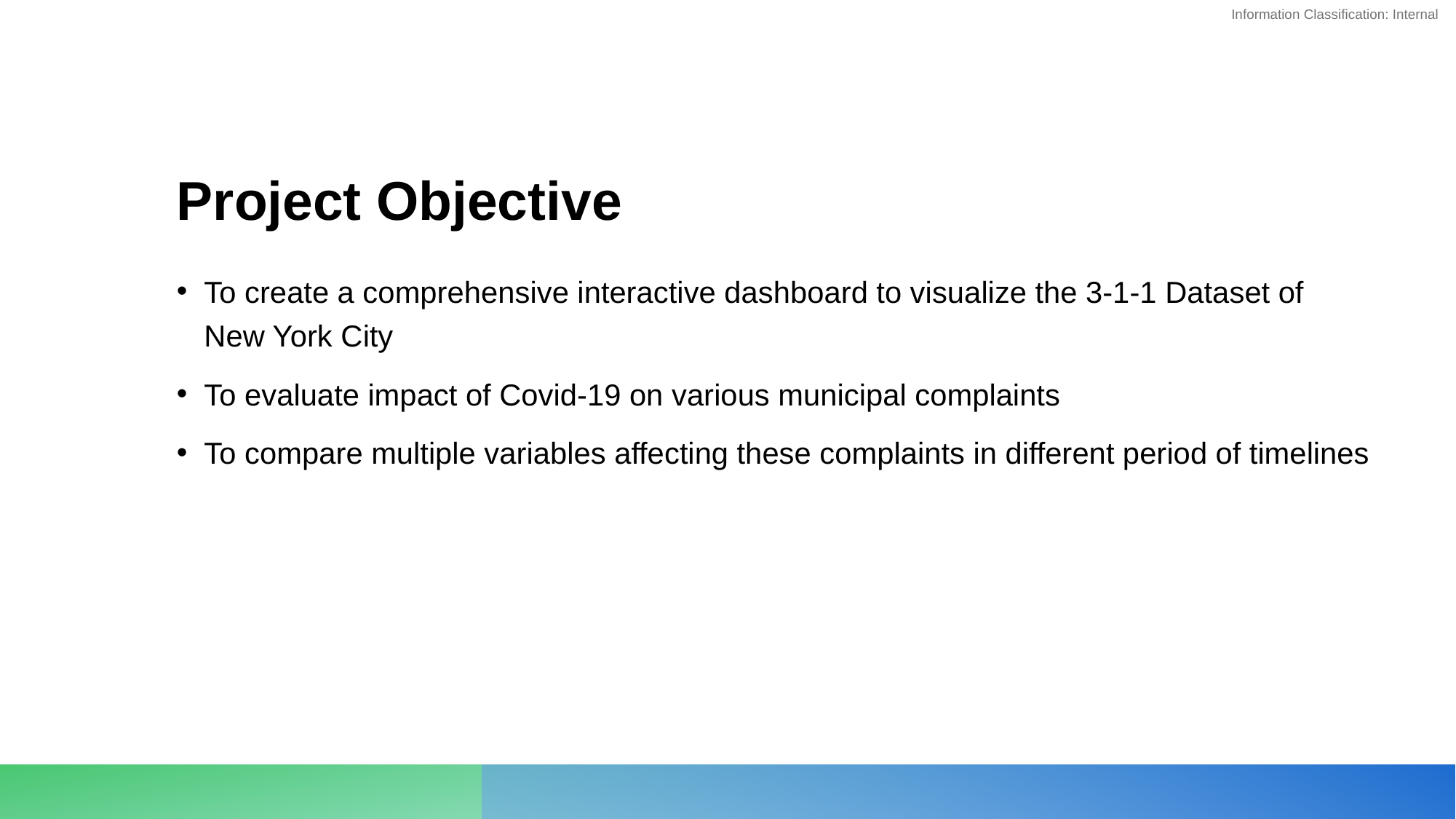

# Project Objective
To create a comprehensive interactive dashboard to visualize the 3-1-1 Dataset of New York City
To evaluate impact of Covid-19 on various municipal complaints
To compare multiple variables affecting these complaints in different period of timelines